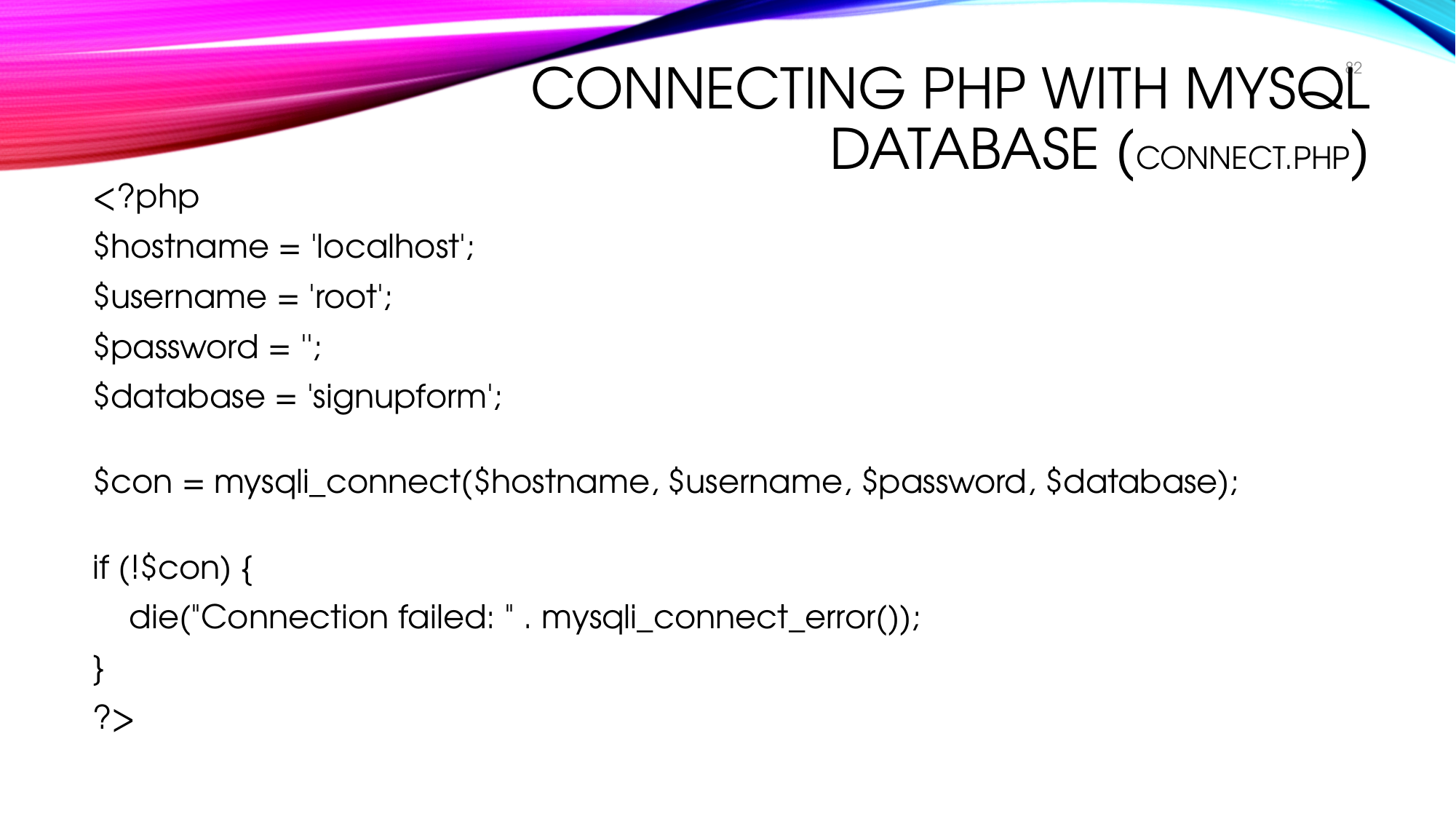

82
# Connecting PHP with MySQL Database (connect.php)
<?php
$hostname = 'localhost';
$username = 'root';
$password = '';
$database = 'signupform';
$con = mysqli_connect($hostname, $username, $password, $database);
if (!$con) {
    die("Connection failed: " . mysqli_connect_error());
}
?>